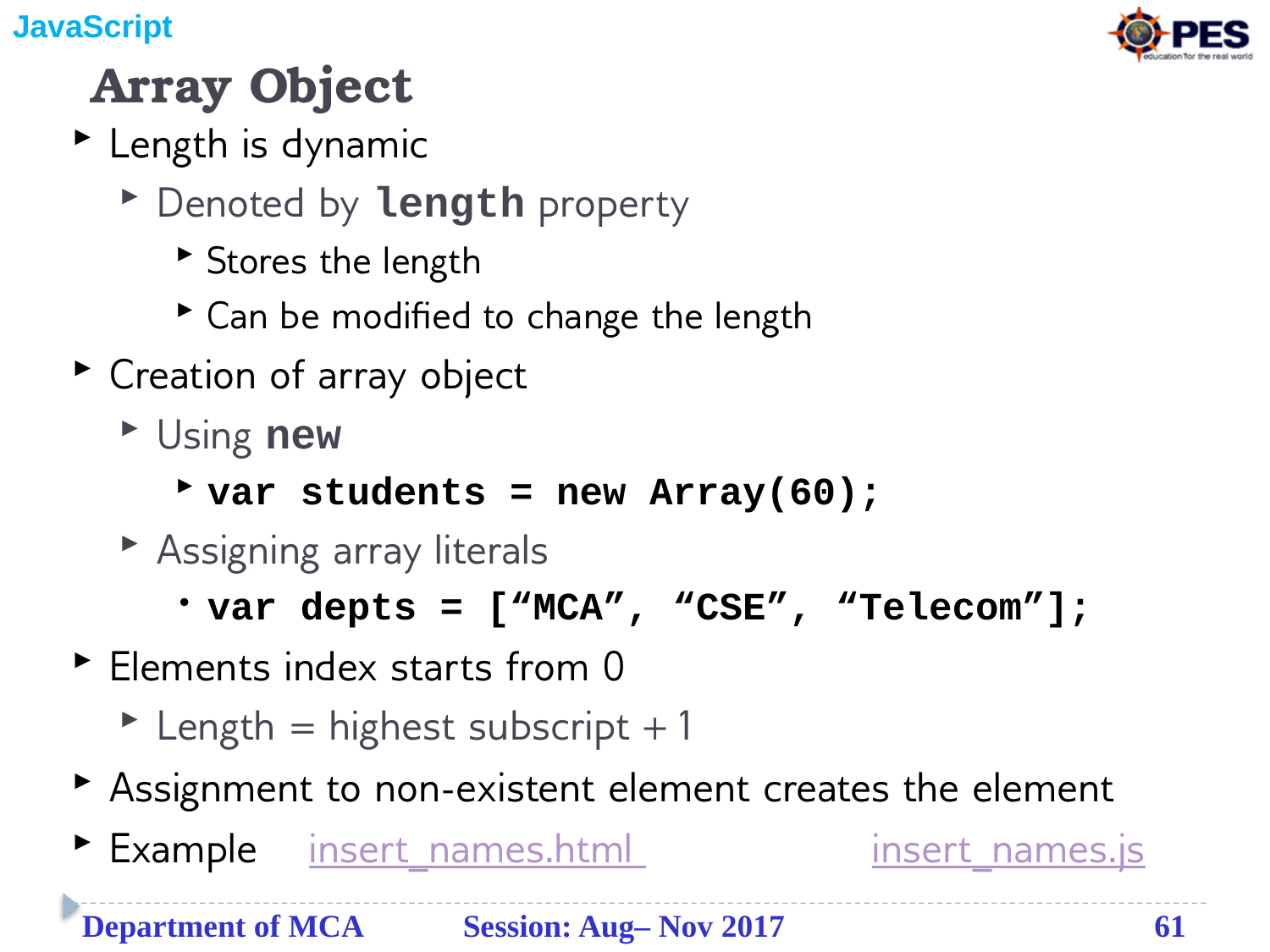

# Array Object
Length is dynamic
Denoted by length property
Stores the length
Can be modified to change the length
Creation of array object
Using new
var students = new Array(60);
Assigning array literals
var depts = [“MCA”, “CSE”, “Telecom”];
Elements index starts from 0
Length = highest subscript + 1
Assignment to non-existent element creates the element
Example    insert_names.html  		insert_names.js